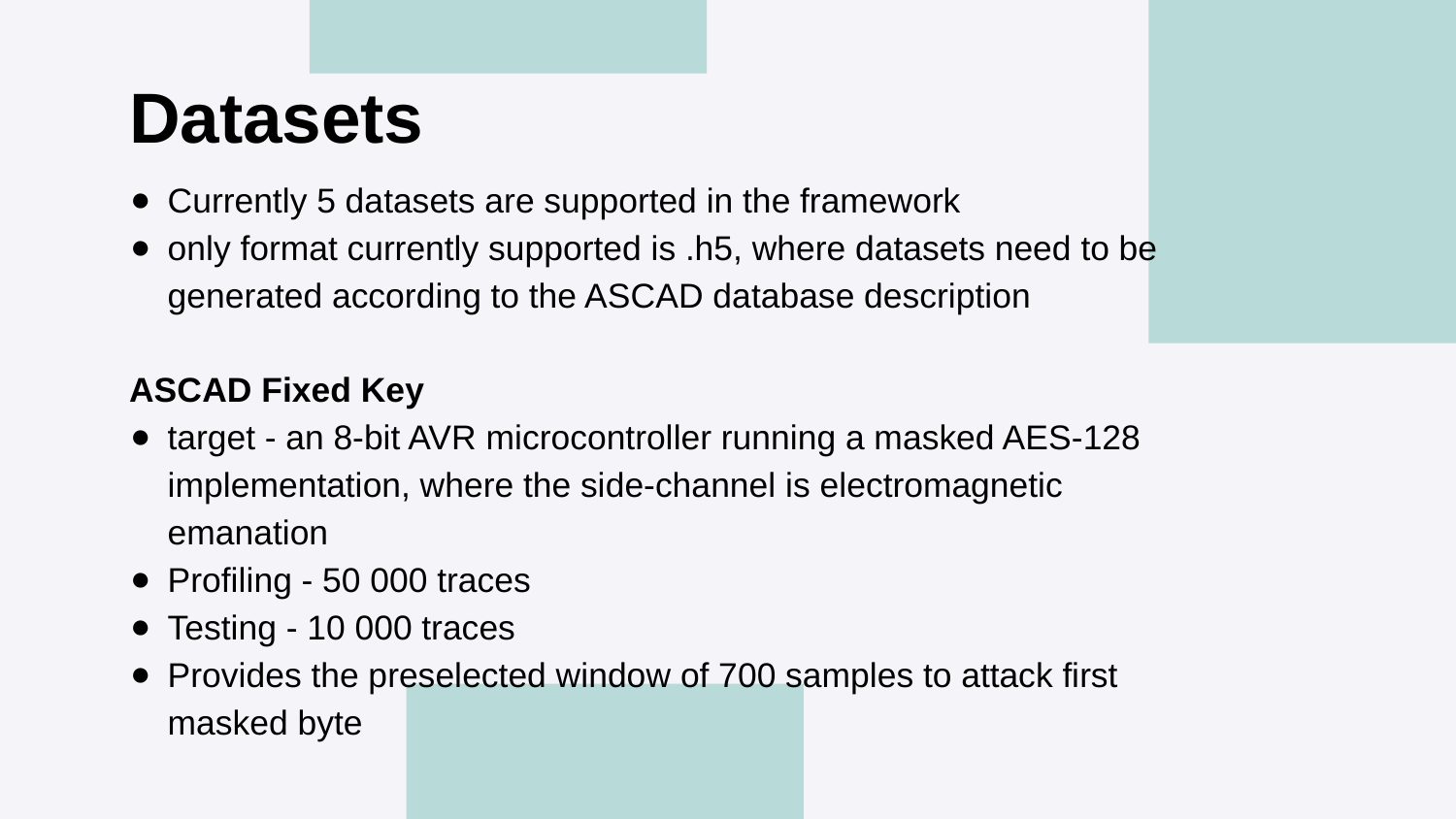

# Datasets

Currently 5 datasets are supported in the framework
only format currently supported is .h5, where datasets need to be generated according to the ASCAD database description

ASCAD Fixed Key
target - an 8-bit AVR microcontroller running a masked AES-128 implementation, where the side-channel is electromagnetic emanation
Profiling - 50 000 traces
Testing - 10 000 traces
Provides the preselected window of 700 samples to attack first masked byte